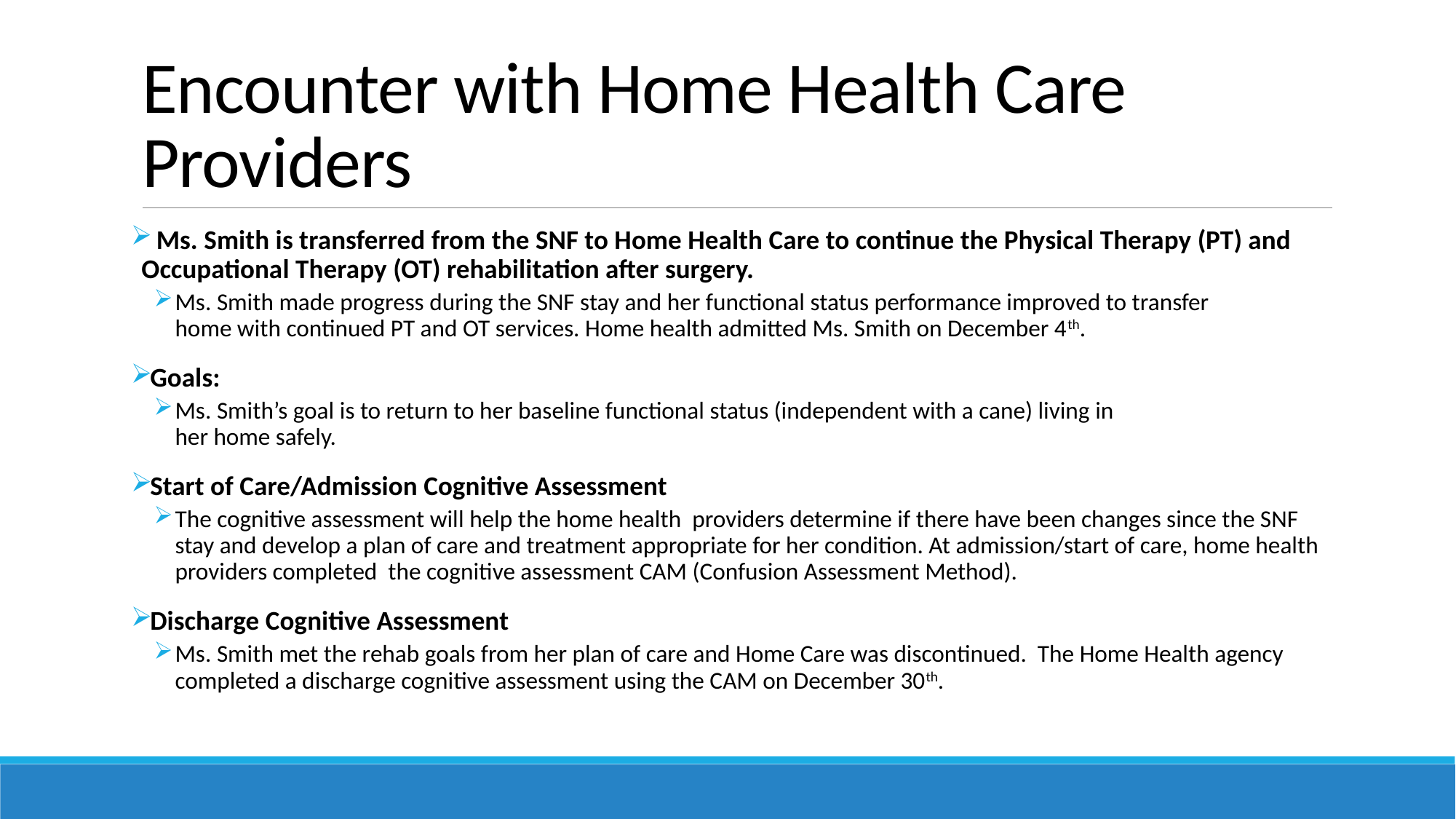

# Encounter with Home Health Care Providers
 Ms. Smith is transferred from the SNF to Home Health Care to continue the Physical Therapy (PT) and Occupational Therapy (OT) rehabilitation after surgery.
Ms. Smith made progress during the SNF stay and her functional status performance improved to transfer
home with continued PT and OT services. Home health admitted Ms. Smith on December 4th.
Goals:
Ms. Smith’s goal is to return to her baseline functional status (independent with a cane) living in
her home safely.
Start of Care/Admission Cognitive Assessment
The cognitive assessment will help the home health  providers determine if there have been changes since the SNF stay and develop a plan of care and treatment appropriate for her condition. At admission/start of care, home health providers completed  the cognitive assessment CAM (Confusion Assessment Method).
Discharge Cognitive Assessment
Ms. Smith met the rehab goals from her plan of care and Home Care was discontinued.  The Home Health agency completed a discharge cognitive assessment using the CAM on December 30th.